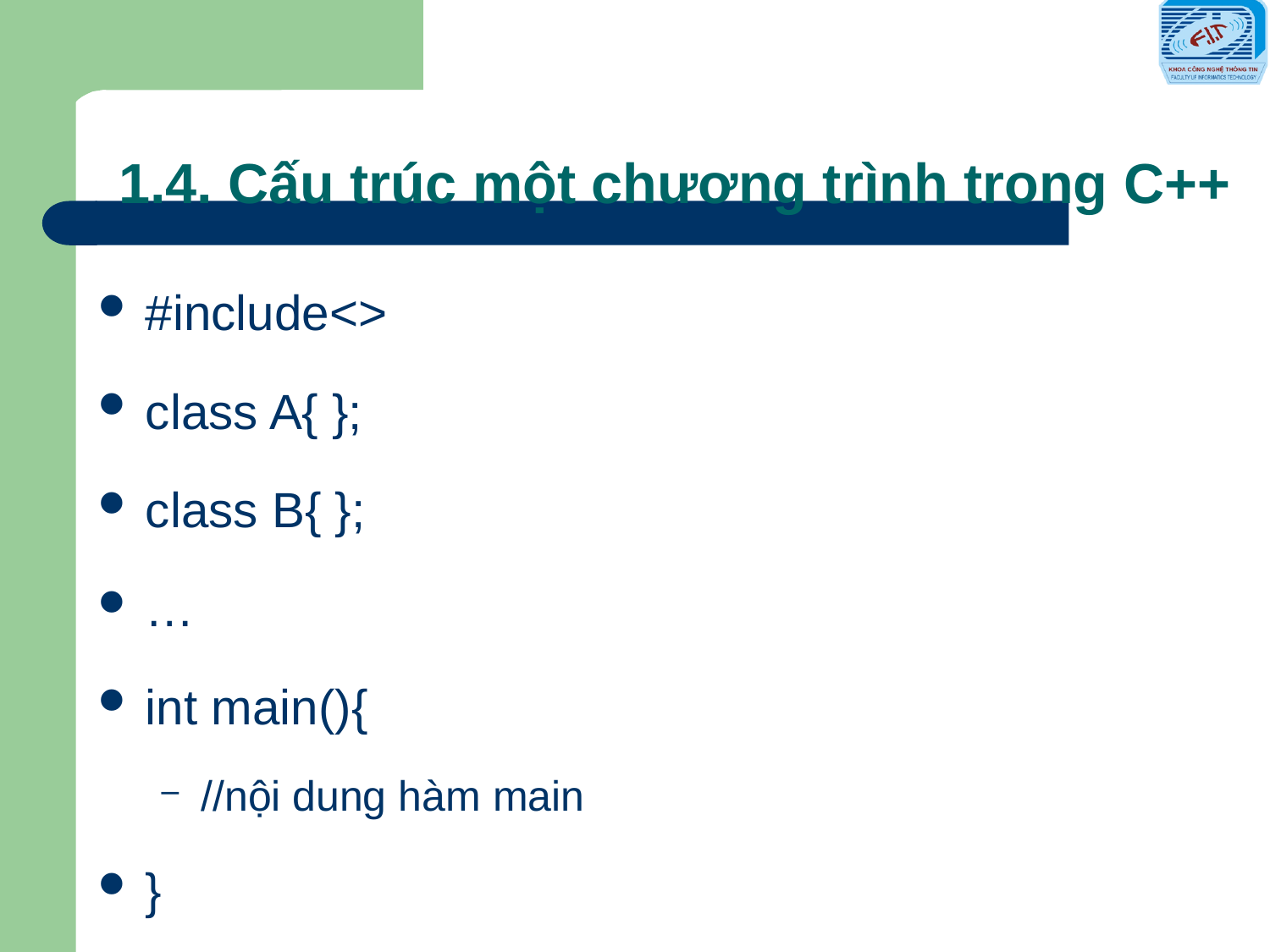

# 1.4. Cấu trúc một chương trình trong C++
#include<>
class A{ };
class B{ };
…
int main(){
//nội dung hàm main
}